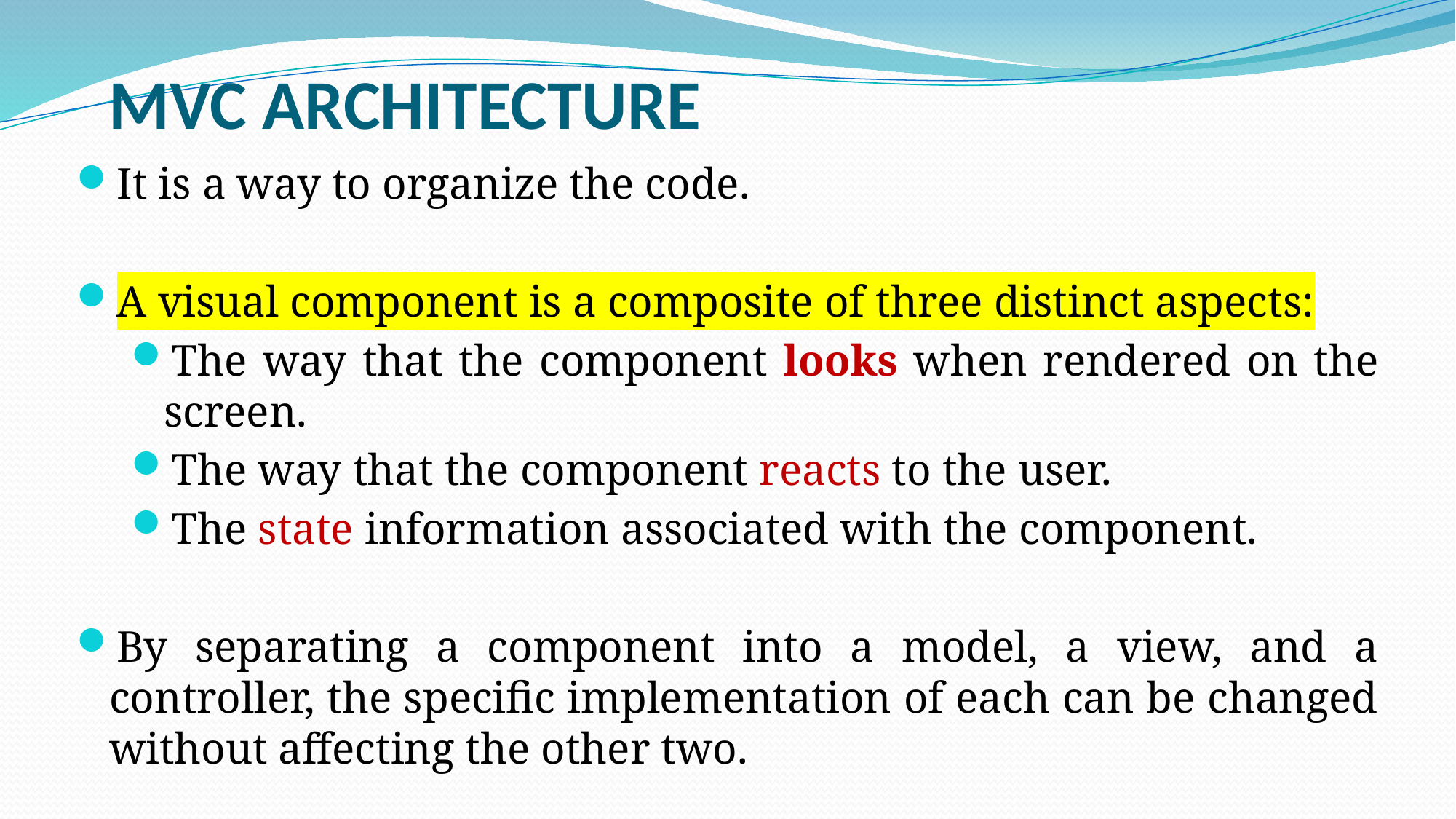

MVC ARCHITECTURE
It is a way to organize the code.

A visual component is a composite of three distinct aspects:
The way that the component looks when rendered on the screen.
The way that the component reacts to the user.
The state information associated with the component.

By separating a component into a model, a view, and a controller, the specific implementation of each can be changed without affecting the other two.